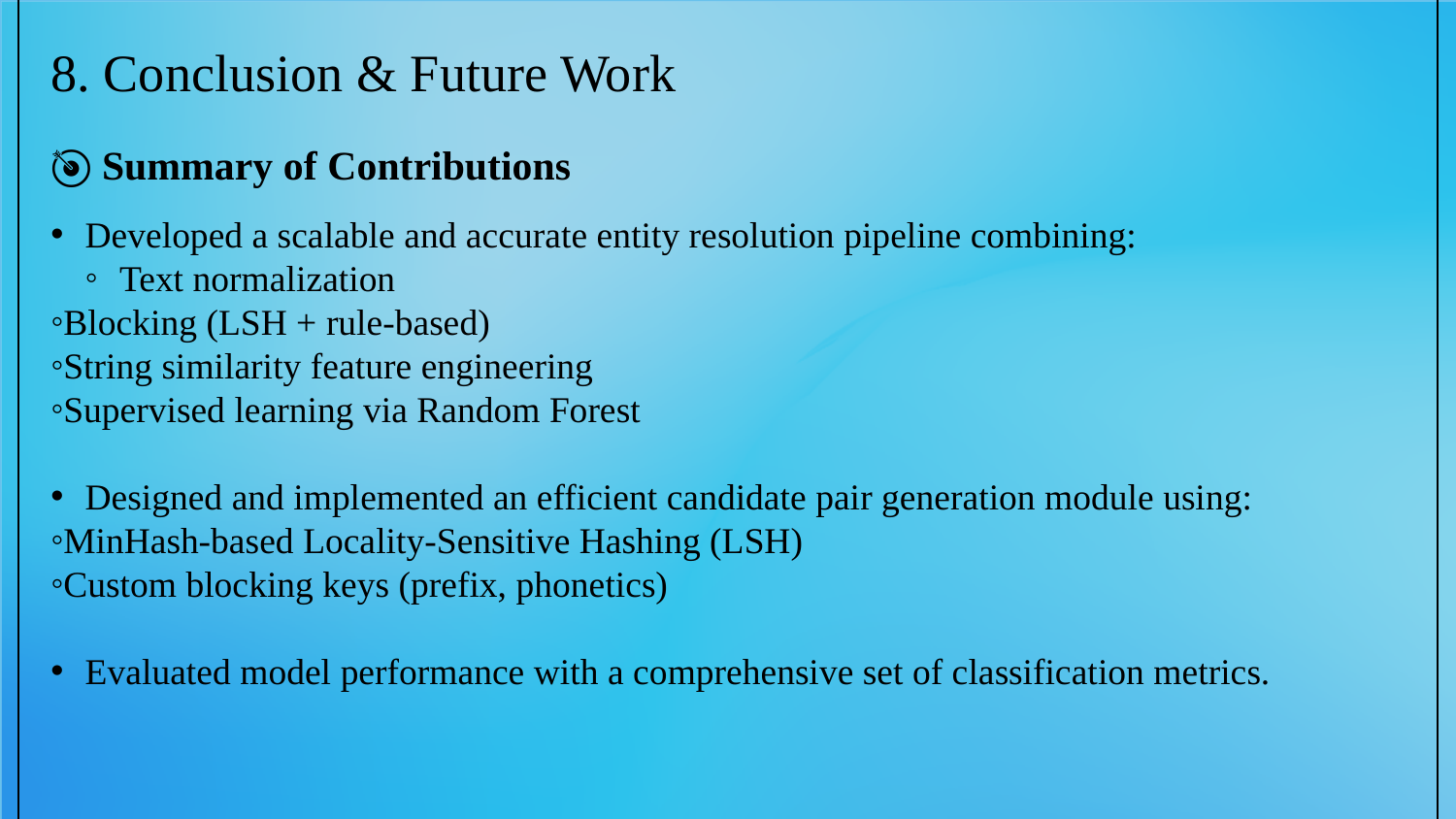

# 8. Conclusion & Future Work
🎯 Summary of Contributions
Developed a scalable and accurate entity resolution pipeline combining:
Text normalization
Blocking (LSH + rule-based)
String similarity feature engineering
Supervised learning via Random Forest

Designed and implemented an efficient candidate pair generation module using:
MinHash-based Locality-Sensitive Hashing (LSH)
Custom blocking keys (prefix, phonetics)

Evaluated model performance with a comprehensive set of classification metrics.